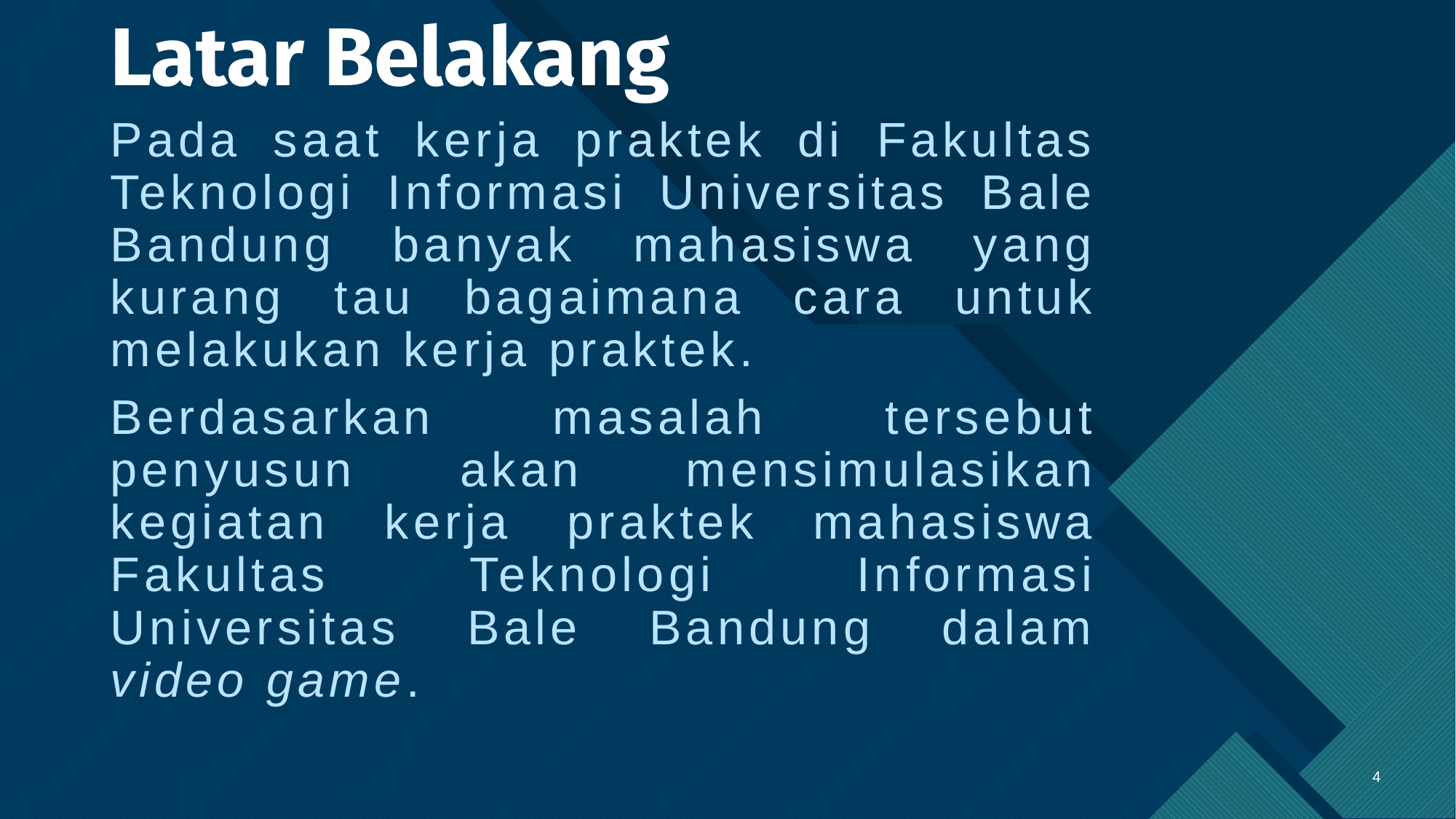

# Latar Belakang
Pada saat kerja praktek di Fakultas Teknologi Informasi Universitas Bale Bandung banyak mahasiswa yang kurang tau bagaimana cara untuk melakukan kerja praktek.
Berdasarkan masalah tersebut penyusun akan mensimulasikan kegiatan kerja praktek mahasiswa Fakultas Teknologi Informasi Universitas Bale Bandung dalam video game.
4